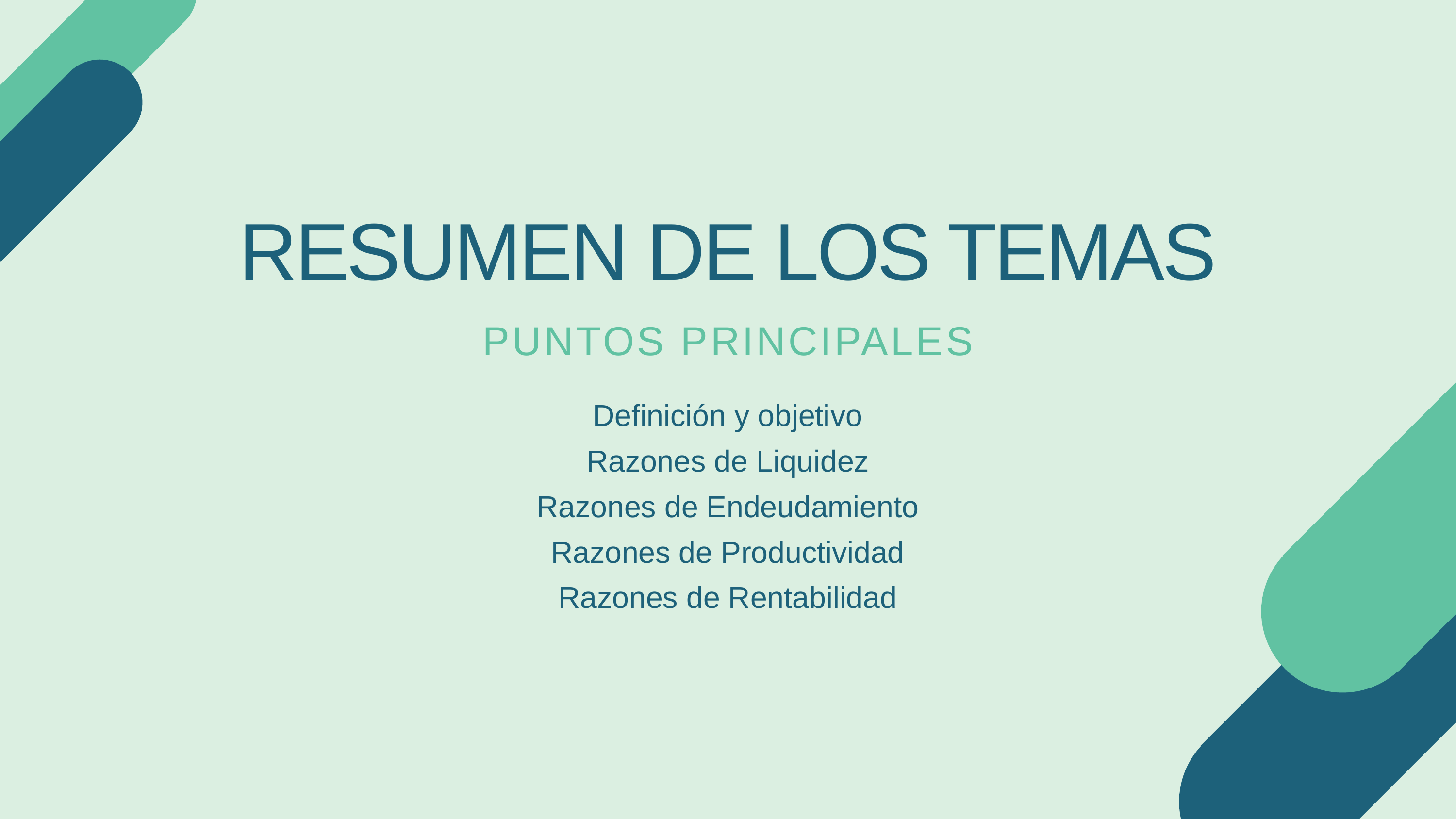

RESUMEN DE LOS TEMAS
PUNTOS PRINCIPALES
Definición y objetivo
Razones de Liquidez
Razones de Endeudamiento
Razones de Productividad
Razones de Rentabilidad